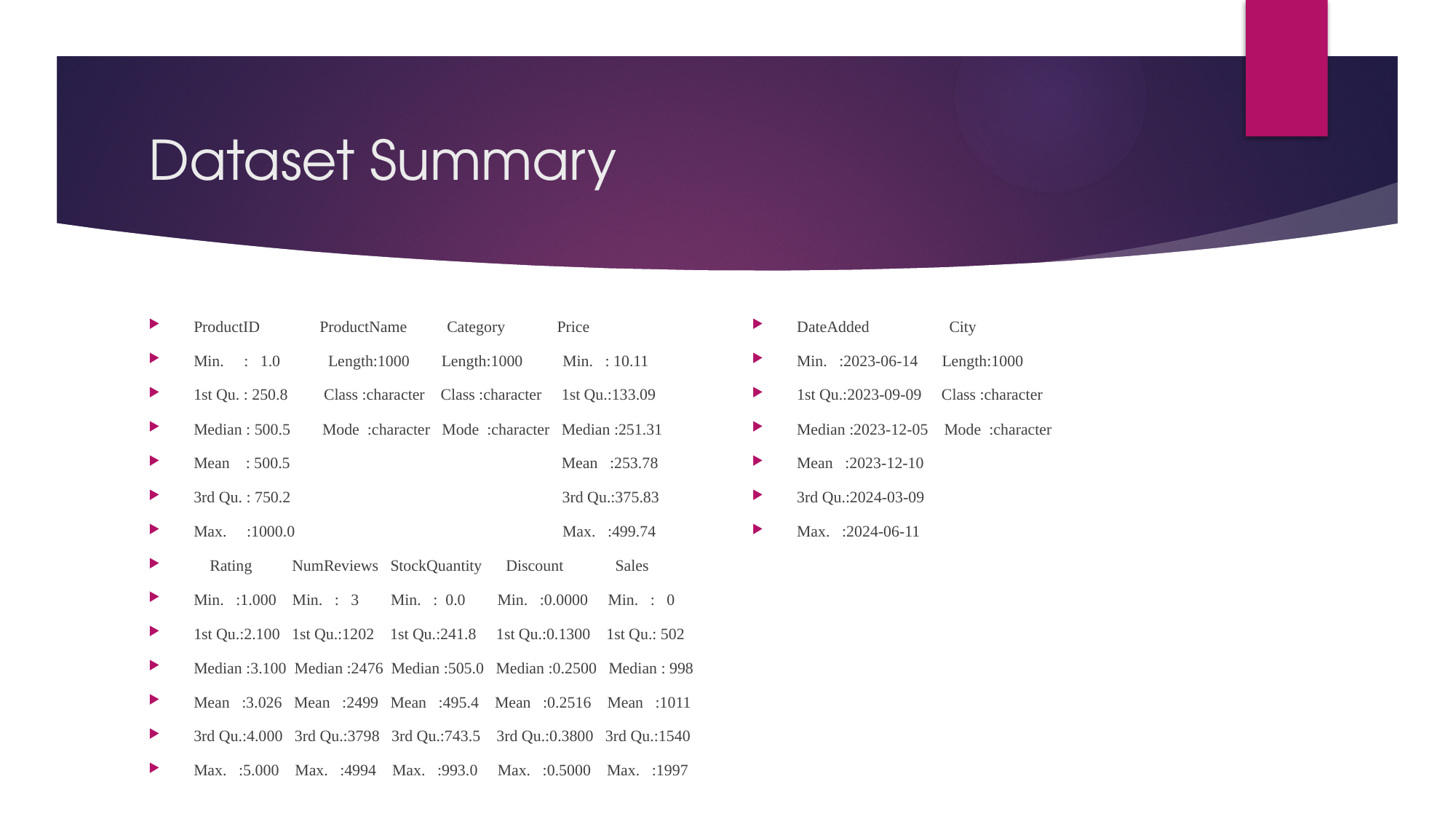

# Dataset Summary
 DateAdded                    City
 Min.   :2023-06-14      Length:1000
 1st Qu.:2023-09-09     Class :character
 Median :2023-12-05    Mode  :character
 Mean   :2023-12-10
 3rd Qu.:2024-03-09
 Max.   :2024-06-11
 ProductID               ProductName          Category             Price
 Min.     :   1.0            Length:1000        Length:1000          Min.   : 10.11
 1st Qu. : 250.8         Class :character    Class :character     1st Qu.:133.09
 Median : 500.5        Mode  :character   Mode  :character   Median :251.31
 Mean    : 500.5                                                                    Mean   :253.78
 3rd Qu. : 750.2                                                                    3rd Qu.:375.83
 Max.     :1000.0                                                                   Max.   :499.74
     Rating          NumReviews   StockQuantity      Discount             Sales
 Min.   :1.000    Min.   :   3        Min.   :  0.0        Min.   :0.0000     Min.   :   0
 1st Qu.:2.100   1st Qu.:1202    1st Qu.:241.8     1st Qu.:0.1300    1st Qu.: 502
 Median :3.100  Median :2476  Median :505.0   Median :0.2500   Median : 998
 Mean   :3.026   Mean   :2499   Mean   :495.4    Mean   :0.2516    Mean   :1011
 3rd Qu.:4.000   3rd Qu.:3798   3rd Qu.:743.5    3rd Qu.:0.3800   3rd Qu.:1540
 Max.   :5.000    Max.   :4994    Max.   :993.0     Max.   :0.5000    Max.   :1997